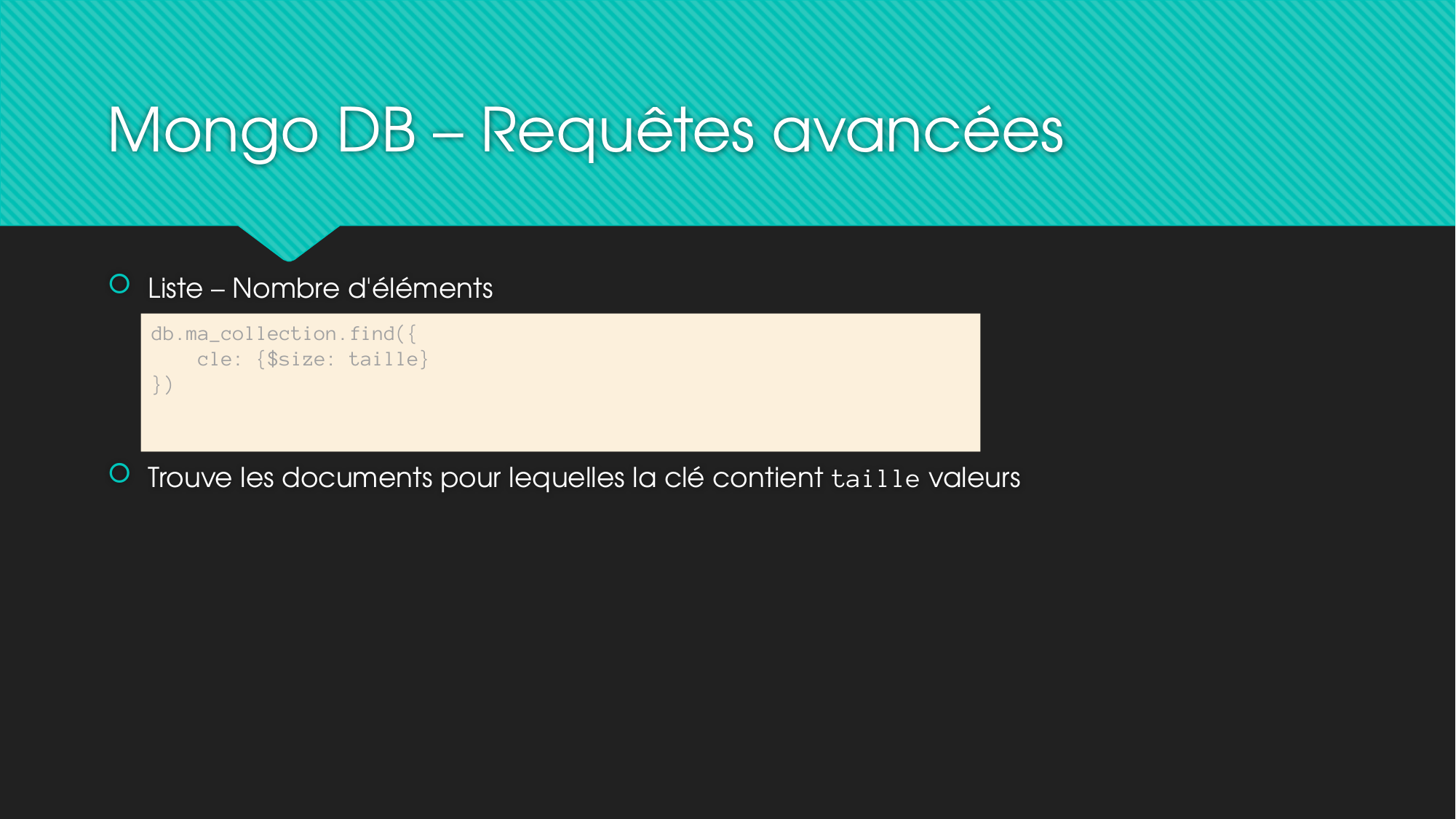

# Mongo DB – Requêtes avancées
Liste – Nombre d'éléments

Trouve les documents pour lequelles la clé contient taille valeurs

db.ma_collection.find({
    cle: {$size: taille}
})